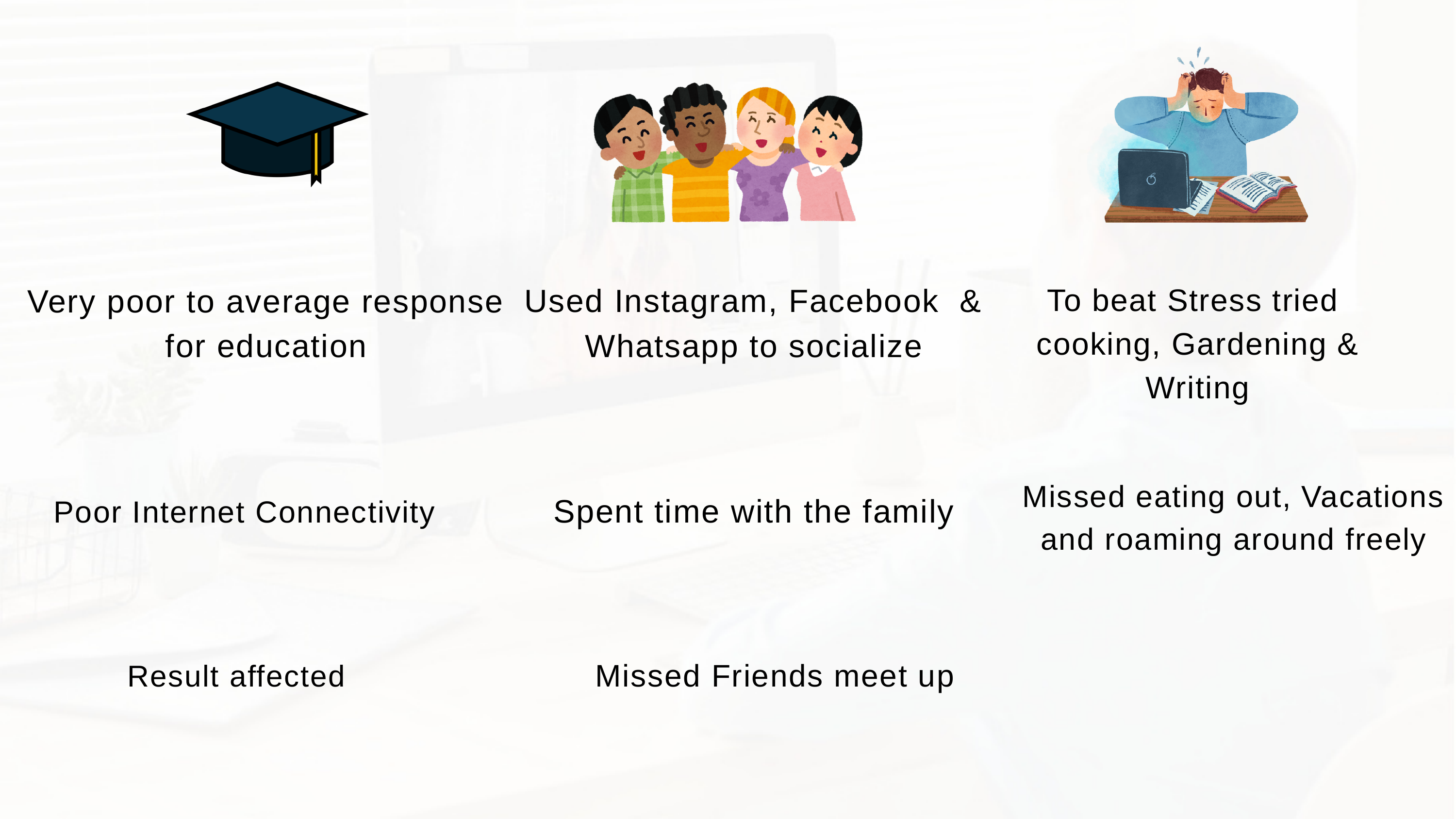

Very poor to average response
for education
Used Instagram, Facebook  &
Whatsapp to socialize
To beat Stress tried
cooking, Gardening &
Writing
Missed eating out, Vacations and roaming around freely
Spent time with the family
Poor Internet Connectivity
Missed Friends meet up
Result affected